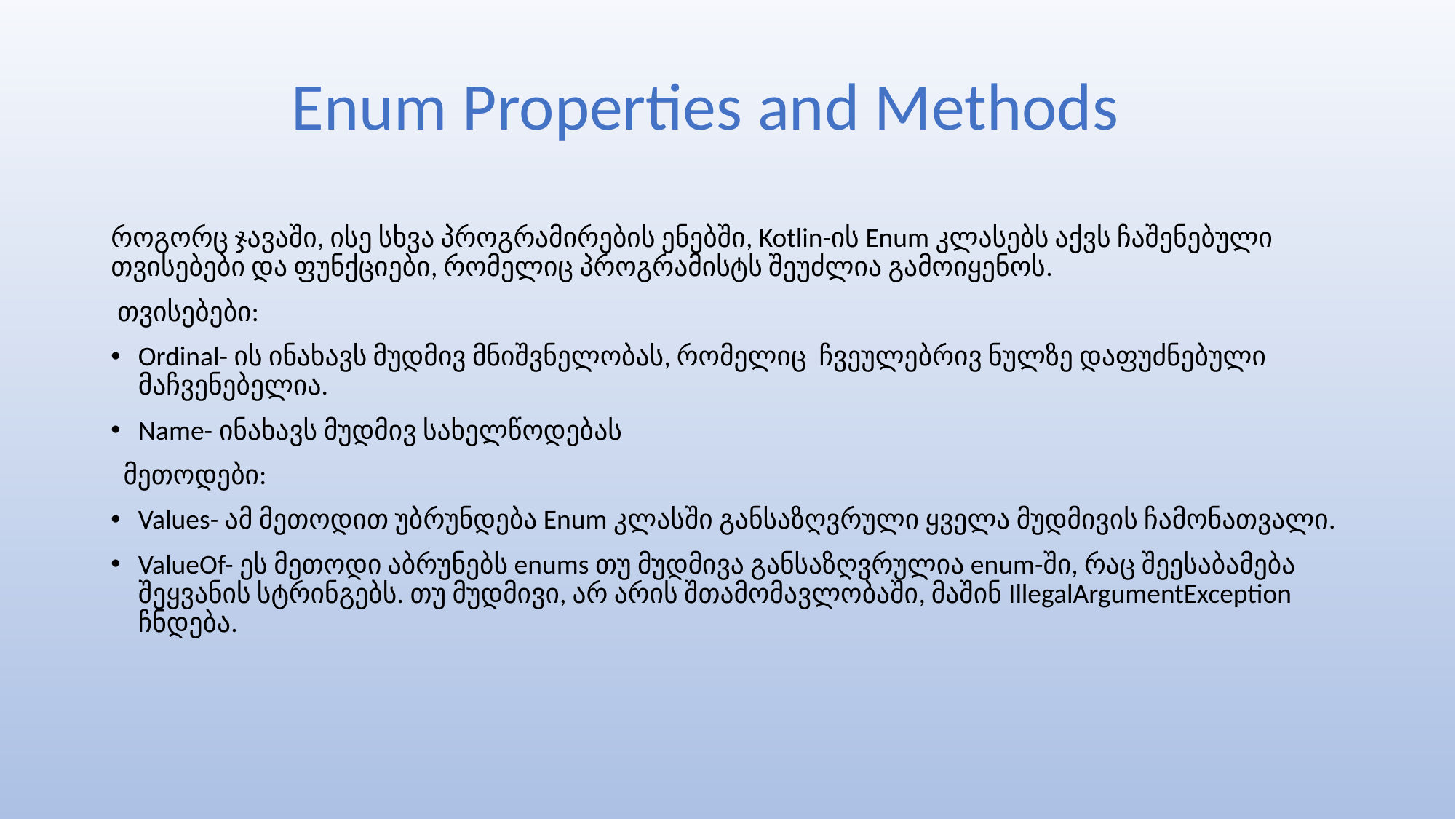

# Enum Properties and Methods
როგორც ჯავაში, ისე სხვა პროგრამირების ენებში, Kotlin-ის Enum კლასებს აქვს ჩაშენებული თვისებები და ფუნქციები, რომელიც პროგრამისტს შეუძლია გამოიყენოს.
 თვისებები:
Ordinal- ის ინახავს მუდმივ მნიშვნელობას, რომელიც  ჩვეულებრივ ნულზე დაფუძნებული მაჩვენებელია.
Name- ინახავს მუდმივ სახელწოდებას
  მეთოდები:
Values- ამ მეთოდით უბრუნდება Enum კლასში განსაზღვრული ყველა მუდმივის ჩამონათვალი.
ValueOf- ეს მეთოდი აბრუნებს enums თუ მუდმივა განსაზღვრულია enum-ში, რაც შეესაბამება შეყვანის სტრინგებს. თუ მუდმივი, არ არის შთამომავლობაში, მაშინ IllegalArgumentException ჩნდება.